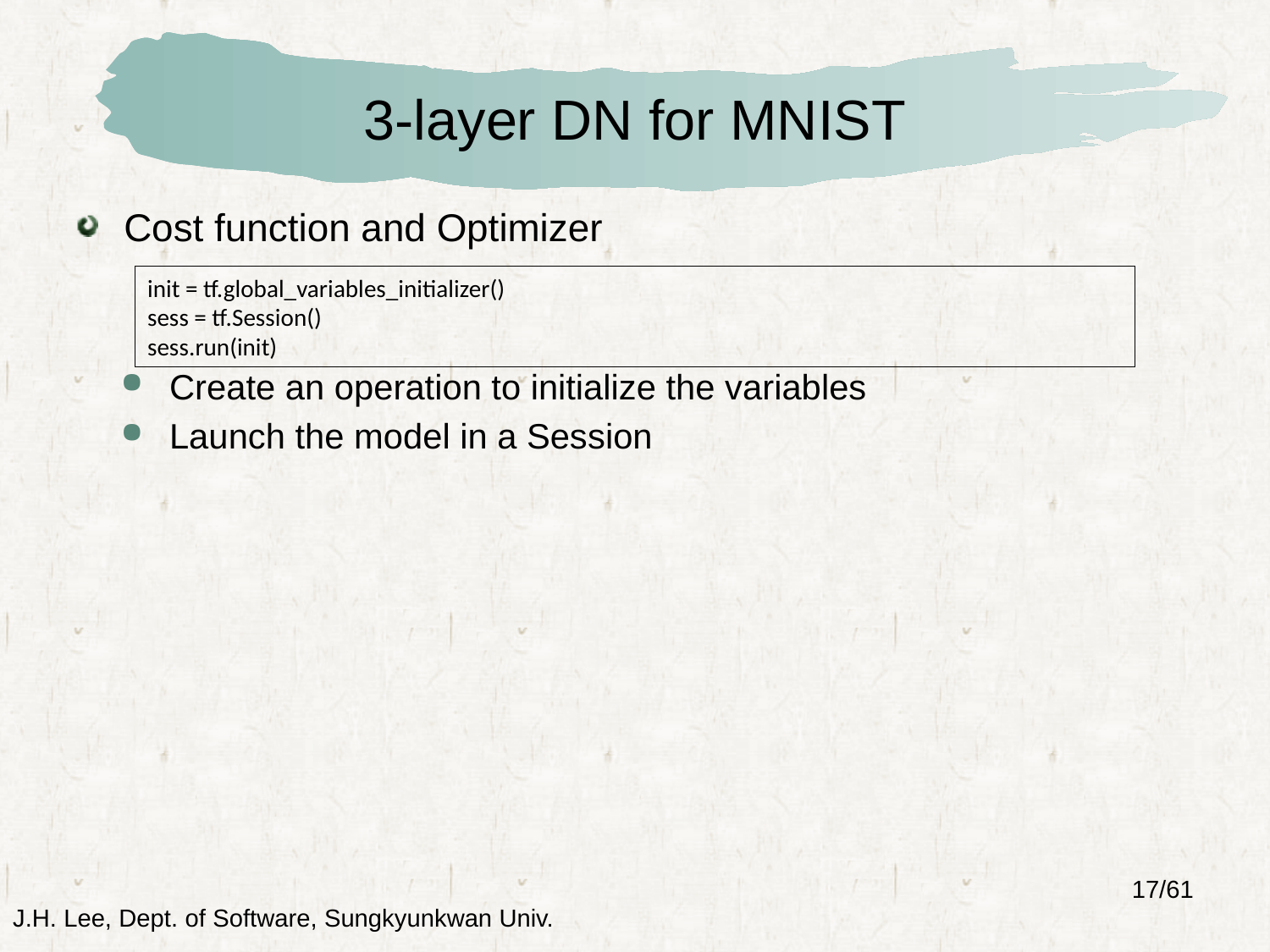

# 3-layer DN for MNIST
Cost function and Optimizer

Create an operation to initialize the variables
Launch the model in a Session

init = tf.global_variables_initializer()
sess = tf.Session()
sess.run(init)
17/61
J.H. Lee, Dept. of Software, Sungkyunkwan Univ.